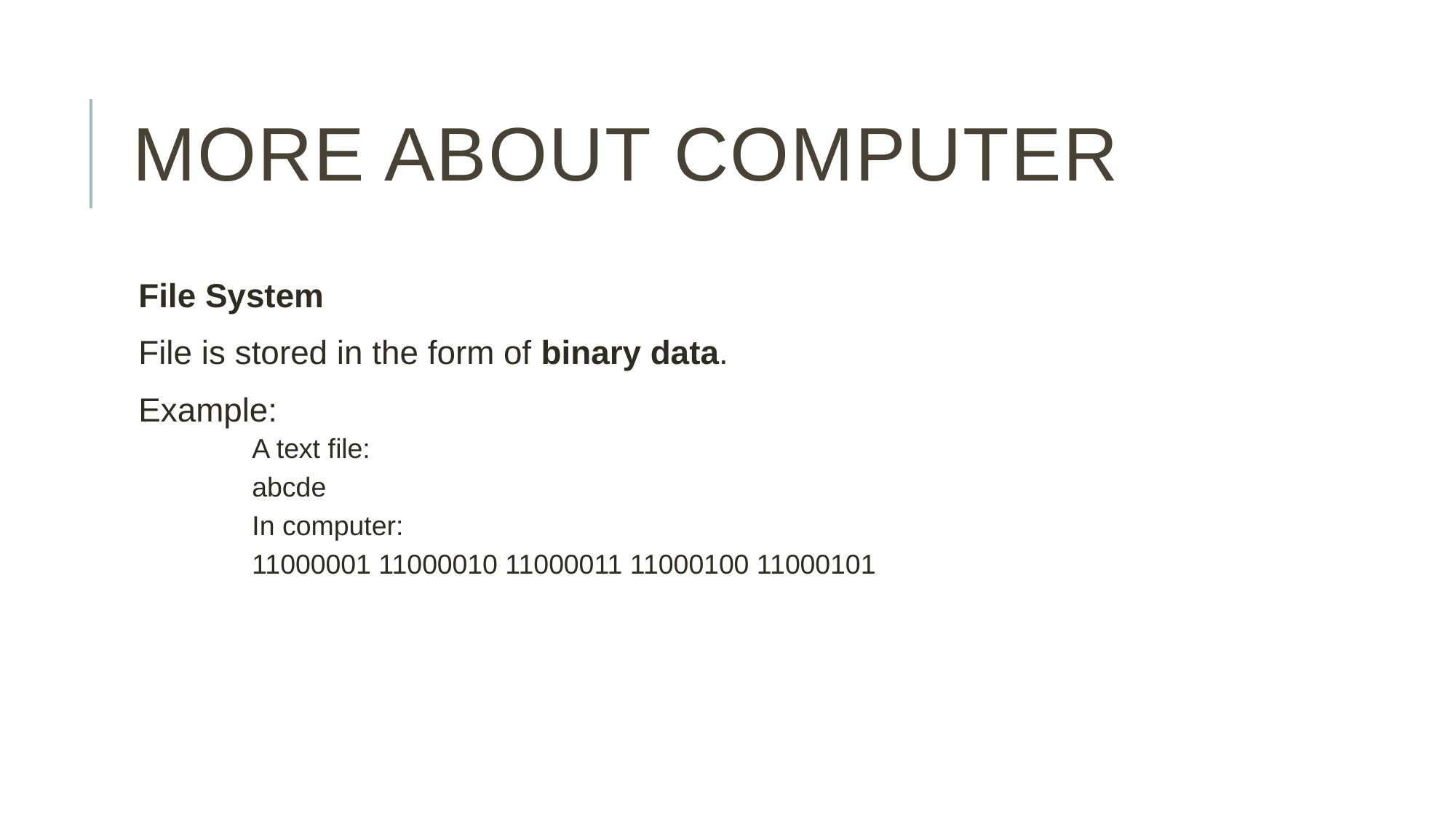

# More about COMPUTER
File System
File is stored in the form of binary data.
Example:
	A text file:
	abcde
	In computer:
	11000001 11000010 11000011 11000100 11000101